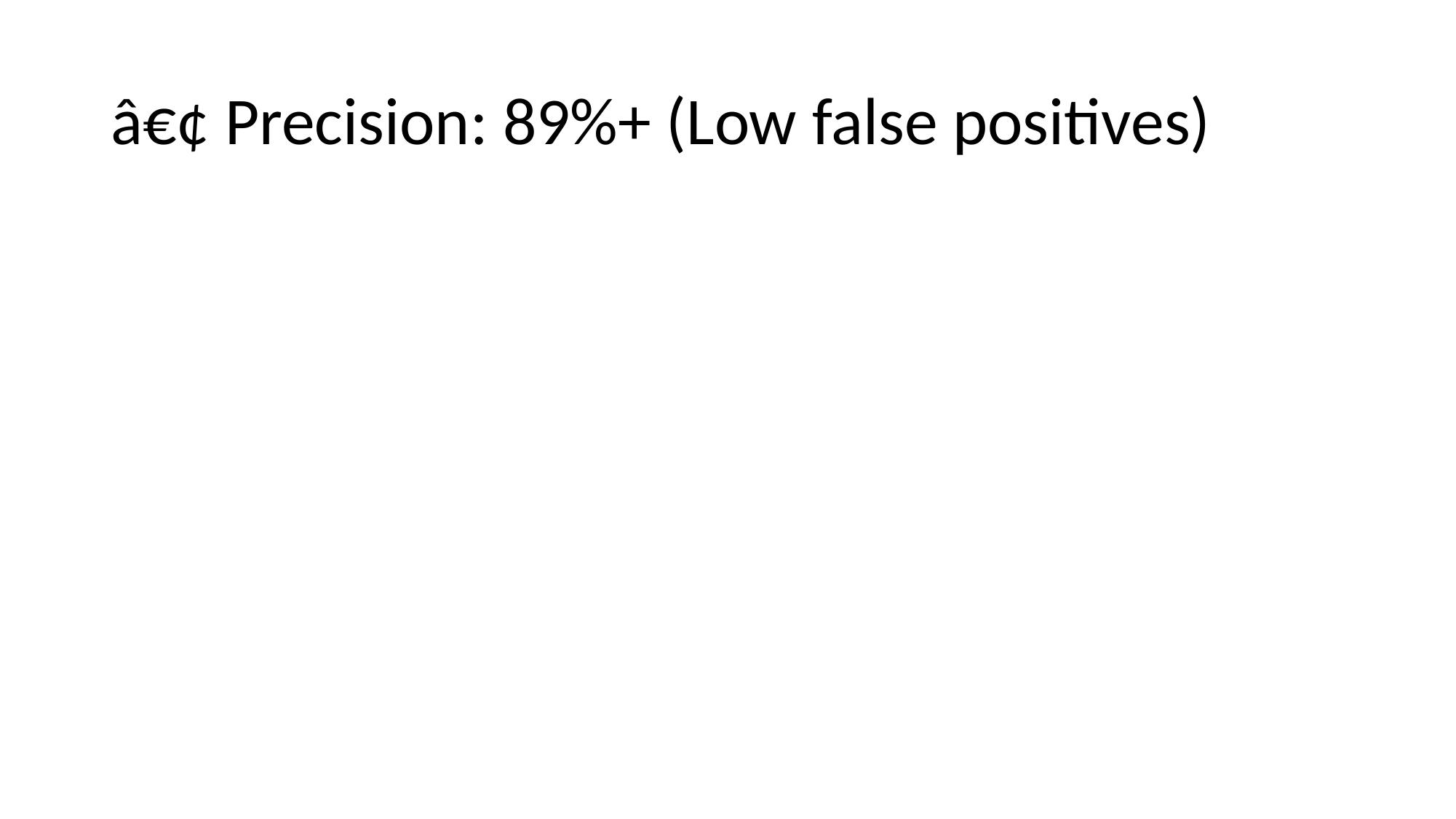

# â€¢ Precision: 89%+ (Low false positives)